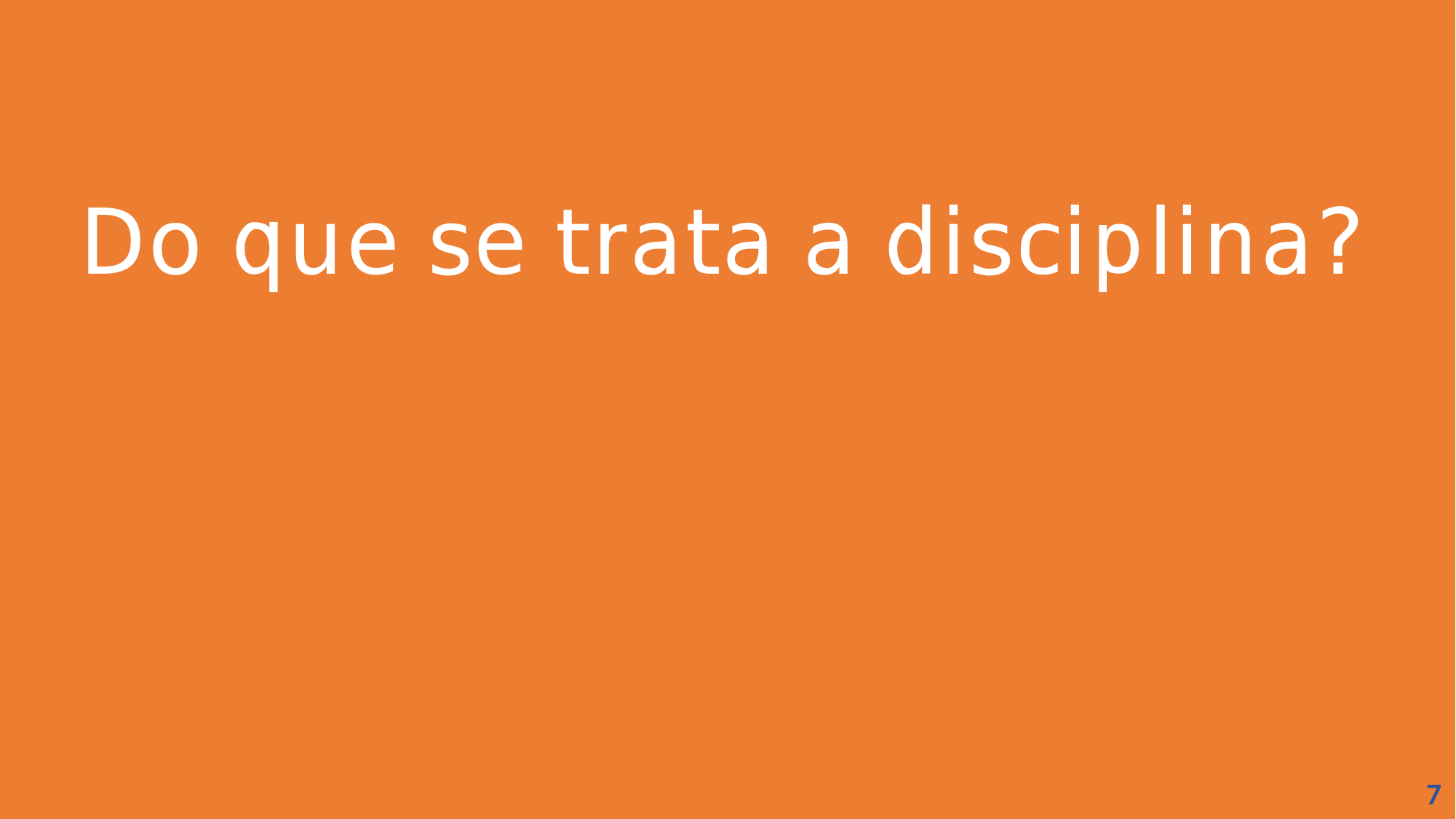

# Do que se trata a disciplina?
7